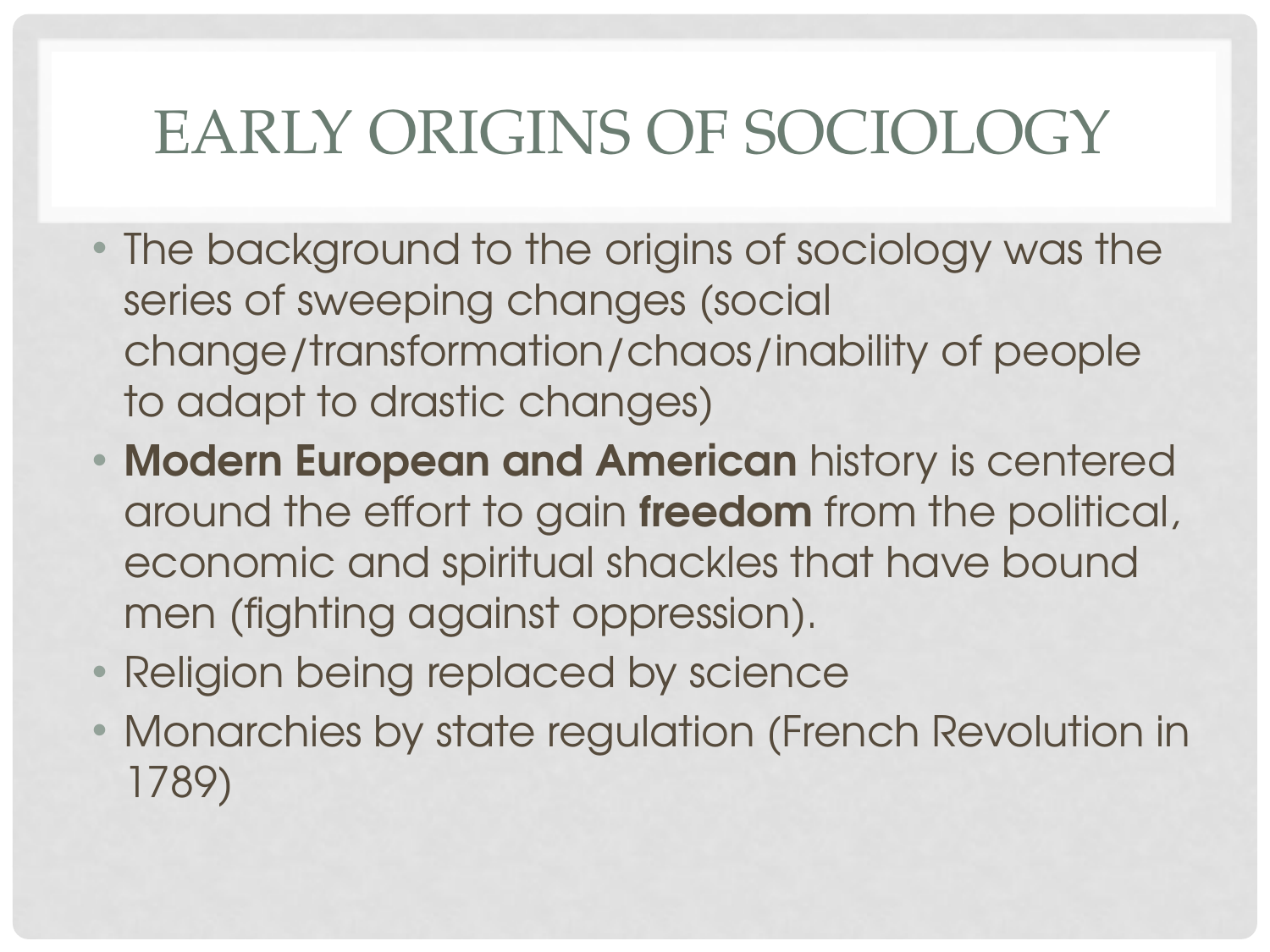

# Early origins of Sociology
The background to the origins of sociology was the series of sweeping changes (social change/transformation/chaos/inability of people to adapt to drastic changes)
Modern European and American history is centered around the effort to gain freedom from the political, economic and spiritual shackles that have bound men (fighting against oppression).
Religion being replaced by science
Monarchies by state regulation (French Revolution in 1789)